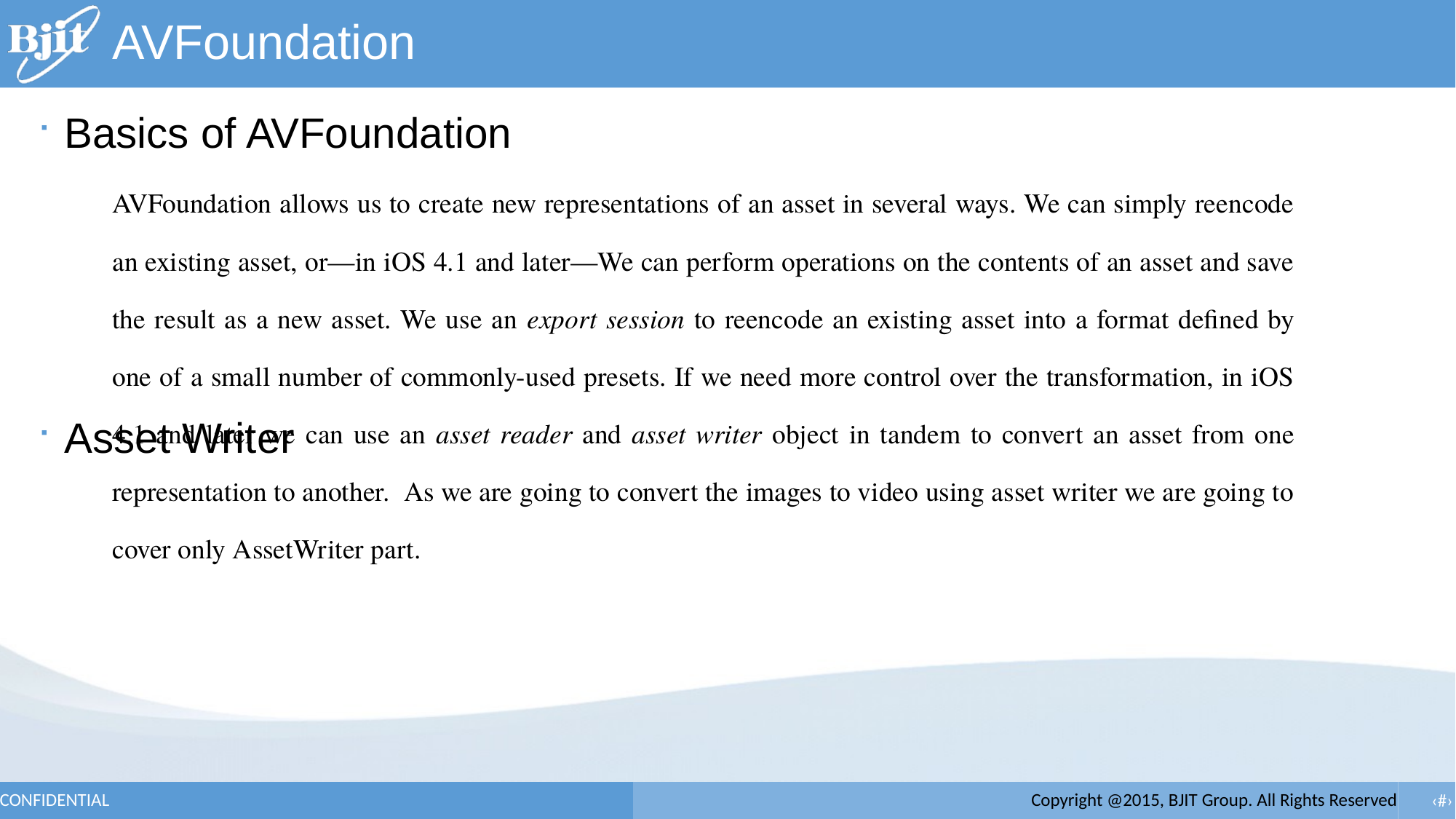

# AVFoundation
Basics of AVFoundation

Asset Writer
AVFoundation allows us to create new representations of an asset in several ways. We can simply reencode an existing asset, or—in iOS 4.1 and later—We can perform operations on the contents of an asset and save the result as a new asset. We use an export session to reencode an existing asset into a format defined by one of a small number of commonly-used presets. If we need more control over the transformation, in iOS 4.1 and later we can use an asset reader and asset writer object in tandem to convert an asset from one representation to another.  As we are going to convert the images to video using asset writer we are going to cover only AssetWriter part.